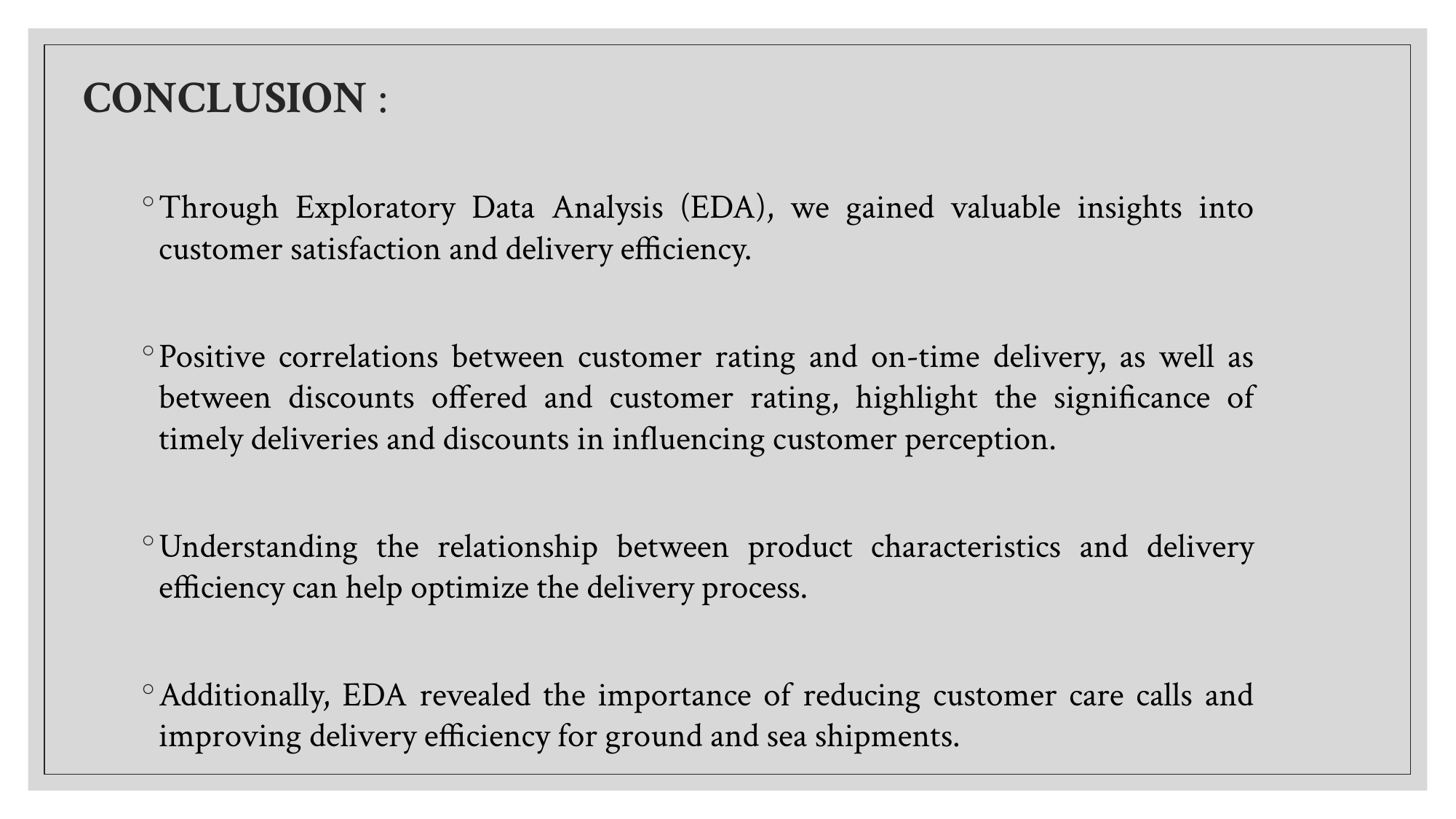

# CONCLUSION :
Through Exploratory Data Analysis (EDA), we gained valuable insights into customer satisfaction and delivery efficiency.

Positive correlations between customer rating and on-time delivery, as well as between discounts offered and customer rating, highlight the significance of timely deliveries and discounts in influencing customer perception.

Understanding the relationship between product characteristics and delivery efficiency can help optimize the delivery process.

Additionally, EDA revealed the importance of reducing customer care calls and improving delivery efficiency for ground and sea shipments.